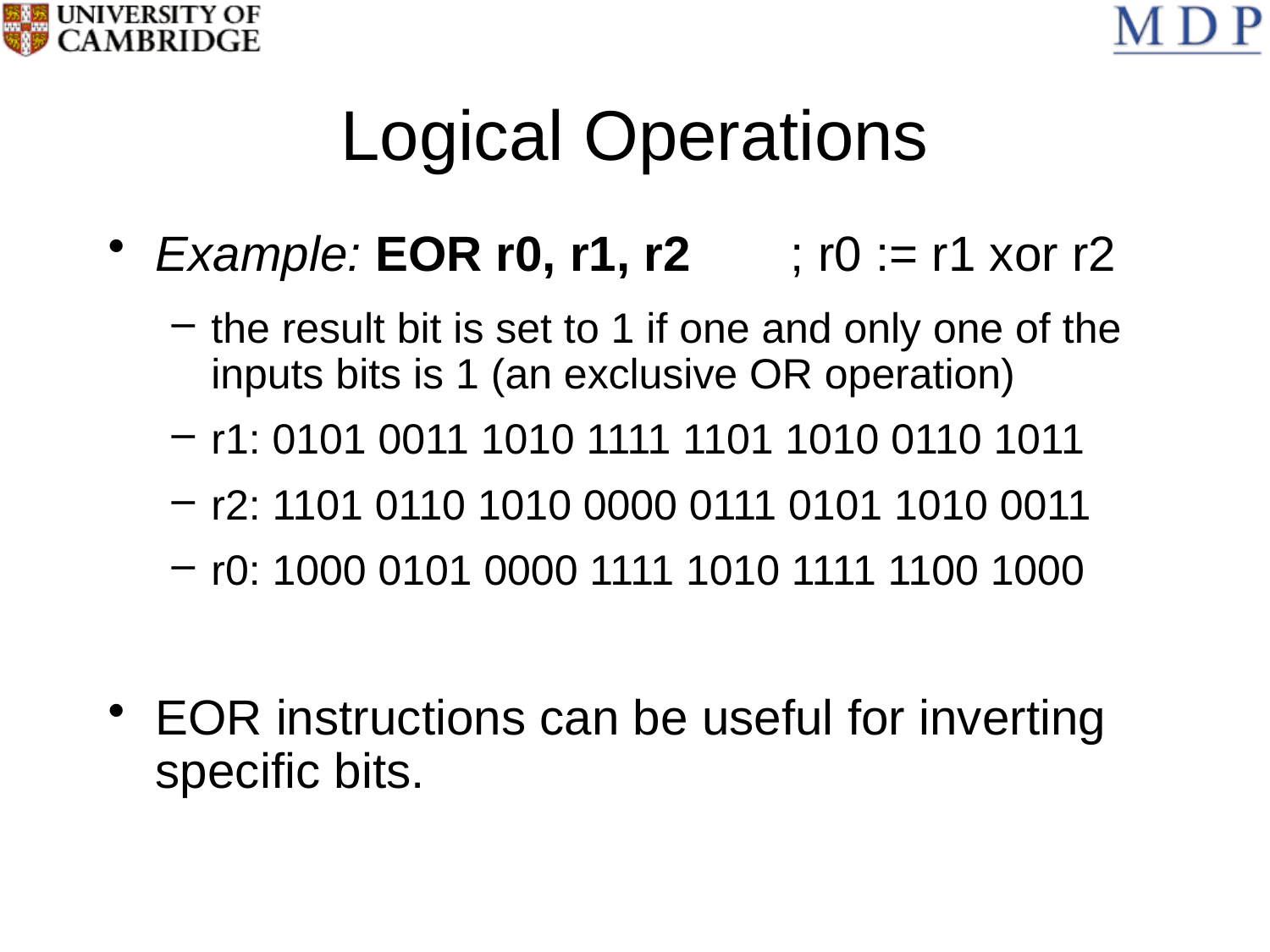

# Logical Operations
Example: EOR r0, r1, r2 	; r0 := r1 xor r2
the result bit is set to 1 if one and only one of the inputs bits is 1 (an exclusive OR operation)
r1: 0101 0011 1010 1111 1101 1010 0110 1011
r2: 1101 0110 1010 0000 0111 0101 1010 0011
r0: 1000 0101 0000 1111 1010 1111 1100 1000

EOR instructions can be useful for inverting specific bits.